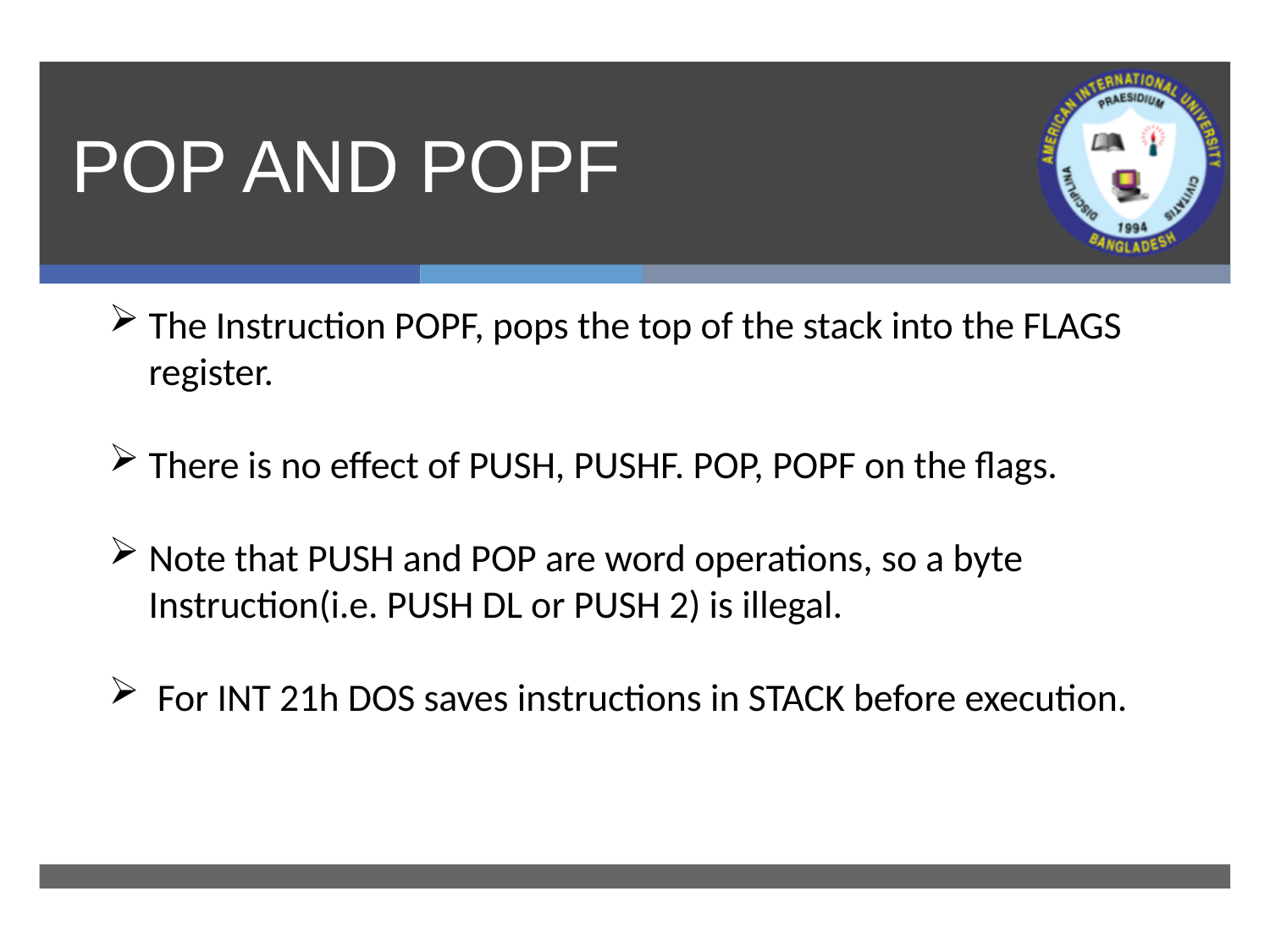

# POP AND POPF

The Instruction POPF, pops the top of the stack into the FLAGS register.

There is no effect of PUSH, PUSHF. POP, POPF on the flags.

Note that PUSH and POP are word operations, so a byte  Instruction(i.e. PUSH DL or PUSH 2) is illegal.

 For INT 21h DOS saves instructions in STACK before execution.